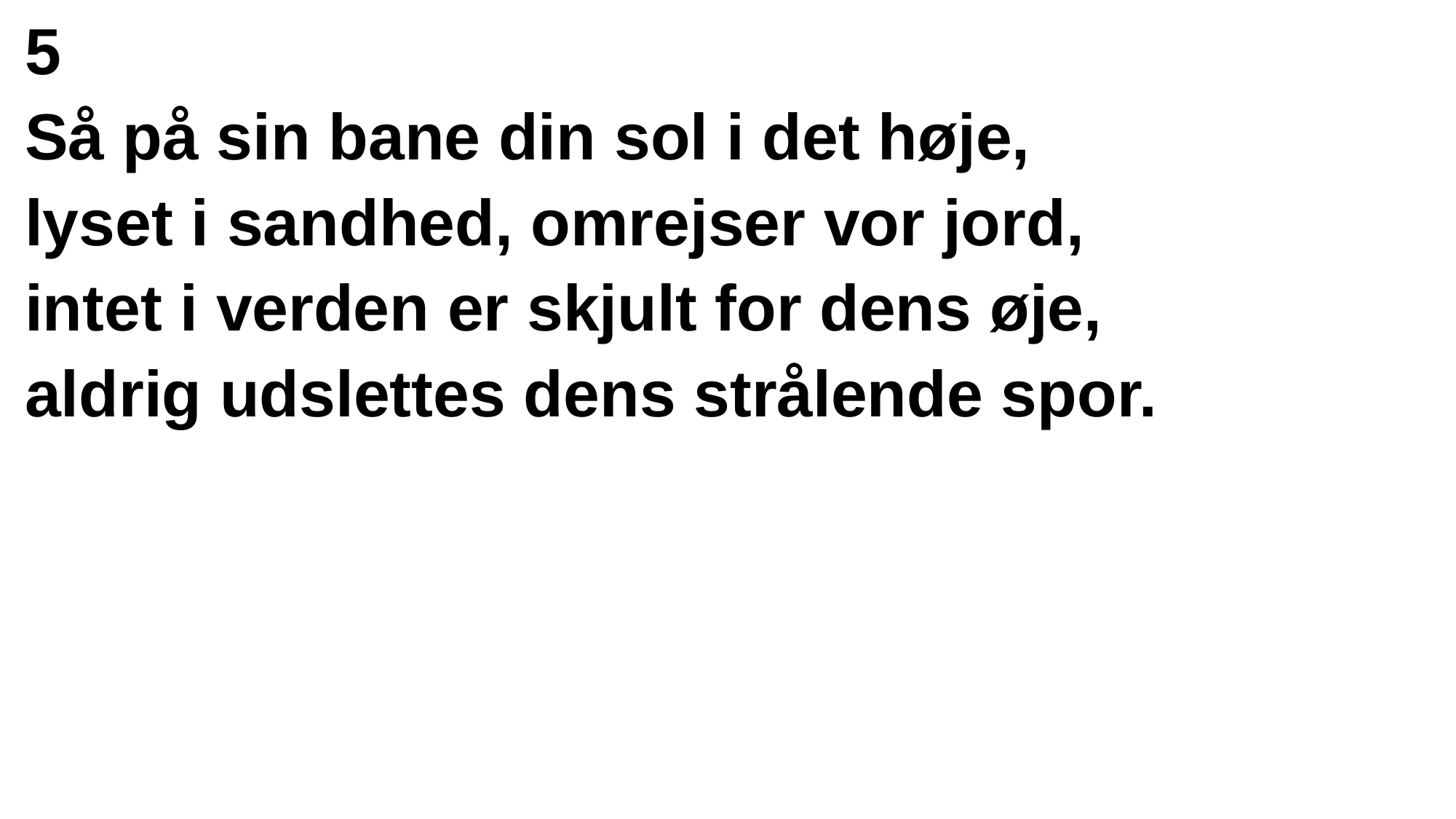

#
5
Så på sin bane din sol i det høje,
lyset i sandhed, omrejser vor jord,
intet i verden er skjult for dens øje,
aldrig udslettes dens strålende spor.